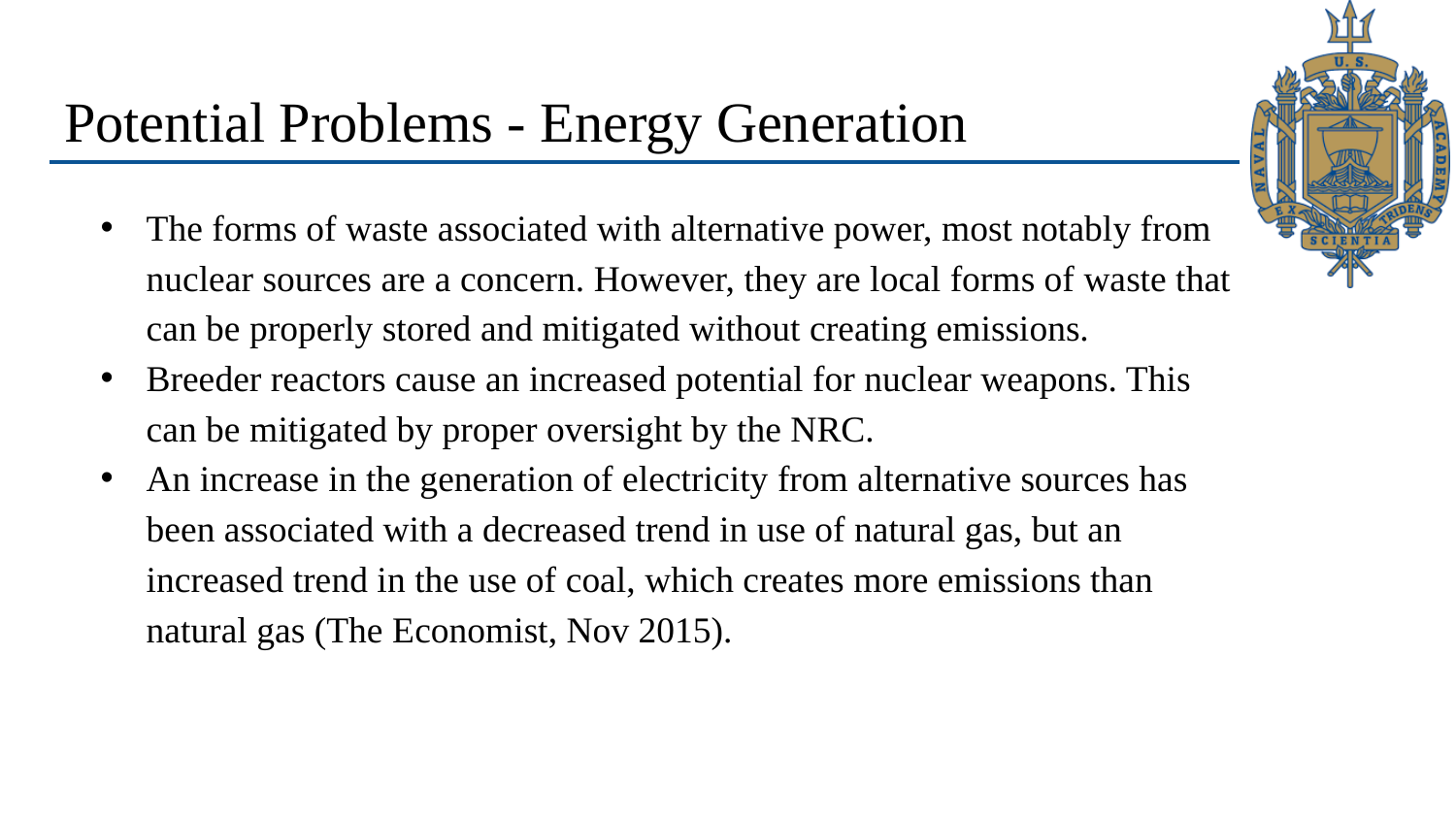

# Potential Problems - Energy Generation
The forms of waste associated with alternative power, most notably from nuclear sources are a concern. However, they are local forms of waste that can be properly stored and mitigated without creating emissions.
Breeder reactors cause an increased potential for nuclear weapons. This can be mitigated by proper oversight by the NRC.
An increase in the generation of electricity from alternative sources has been associated with a decreased trend in use of natural gas, but an increased trend in the use of coal, which creates more emissions than natural gas (The Economist, Nov 2015).